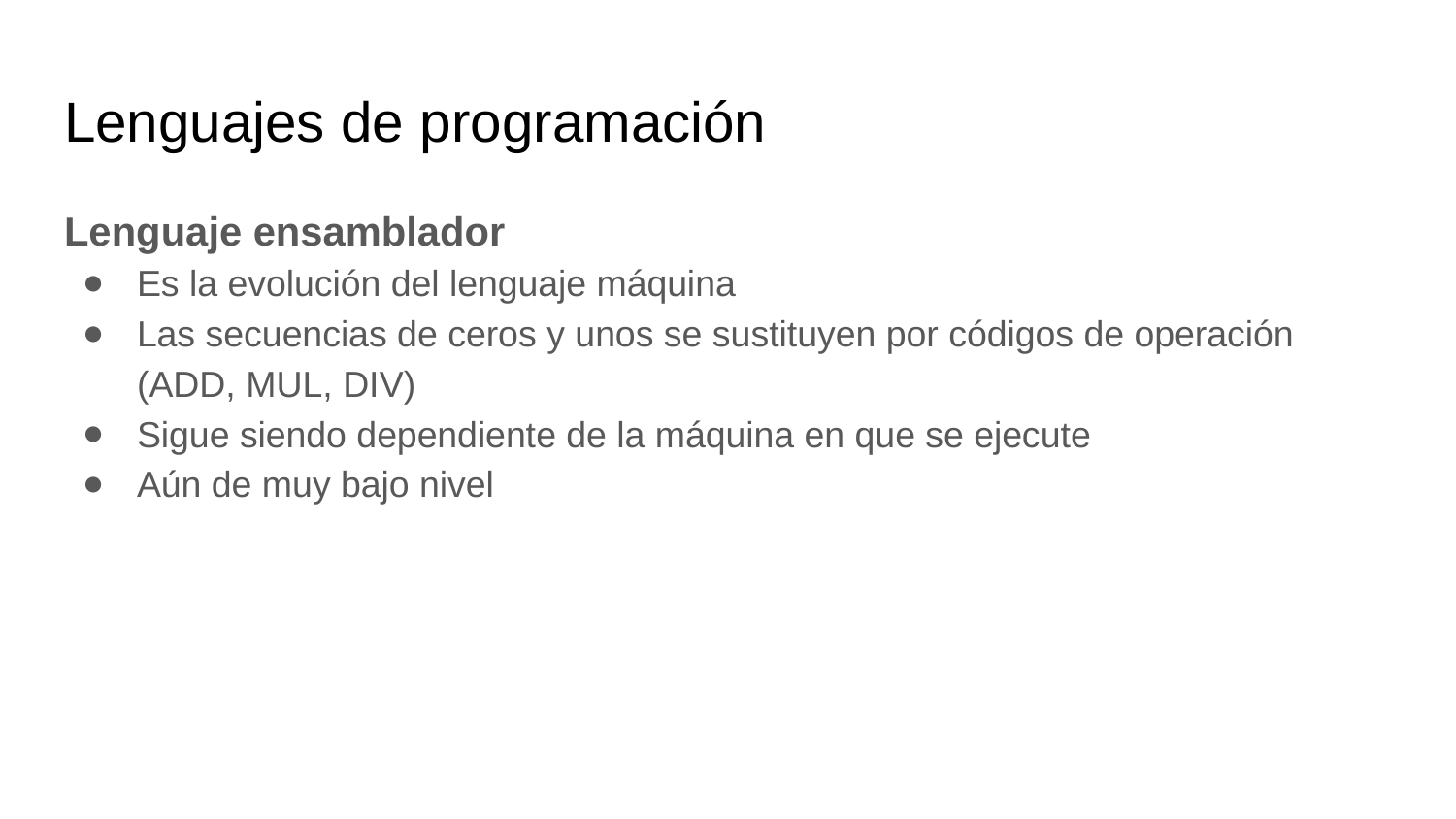

# Lenguajes de programación
Lenguaje ensamblador
Es la evolución del lenguaje máquina
Las secuencias de ceros y unos se sustituyen por códigos de operación (ADD, MUL, DIV)
Sigue siendo dependiente de la máquina en que se ejecute
Aún de muy bajo nivel